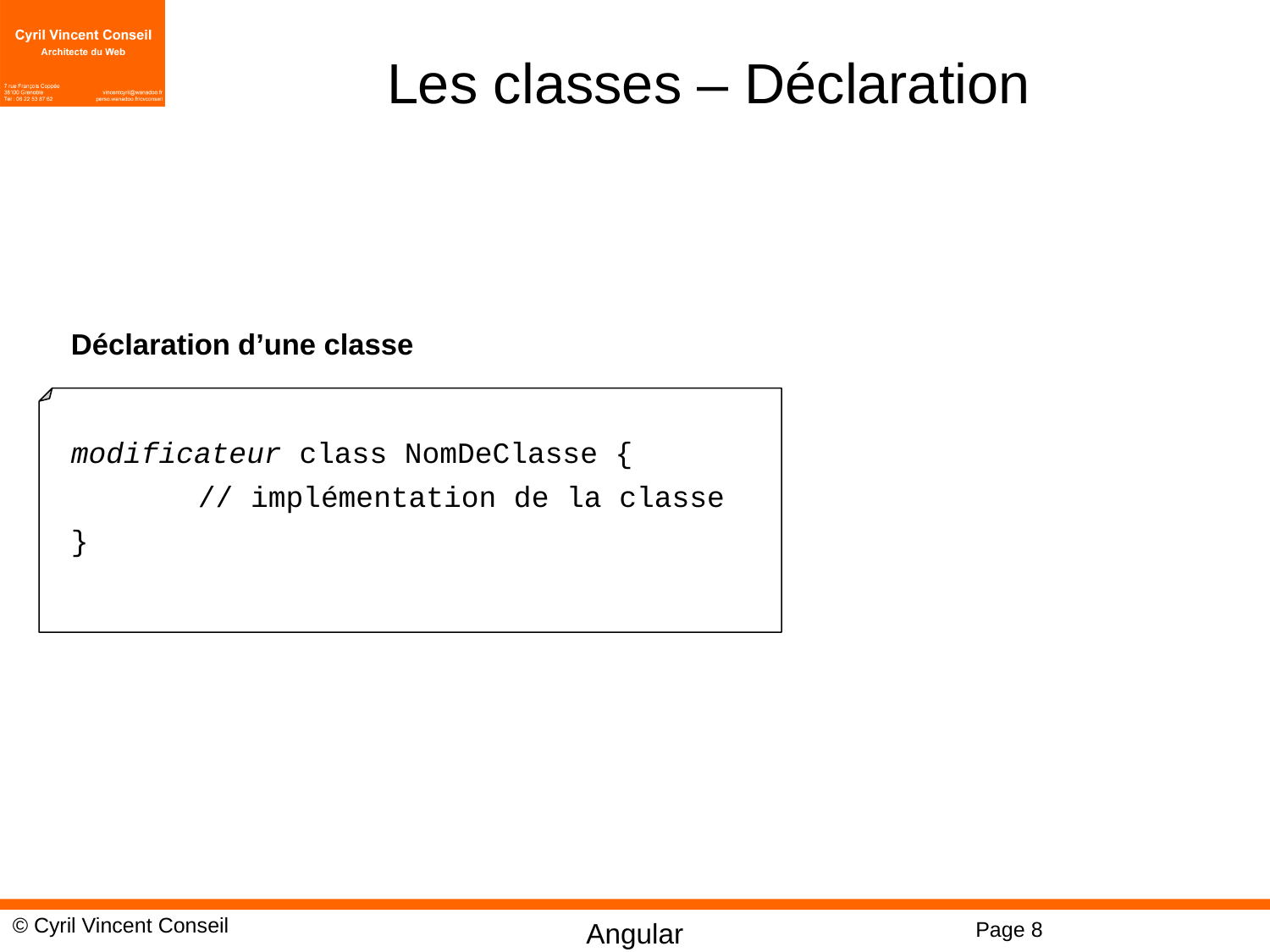

# Les classes – Déclaration
Déclaration d’une classe
modificateur class NomDeClasse {
	// implémentation de la classe
}